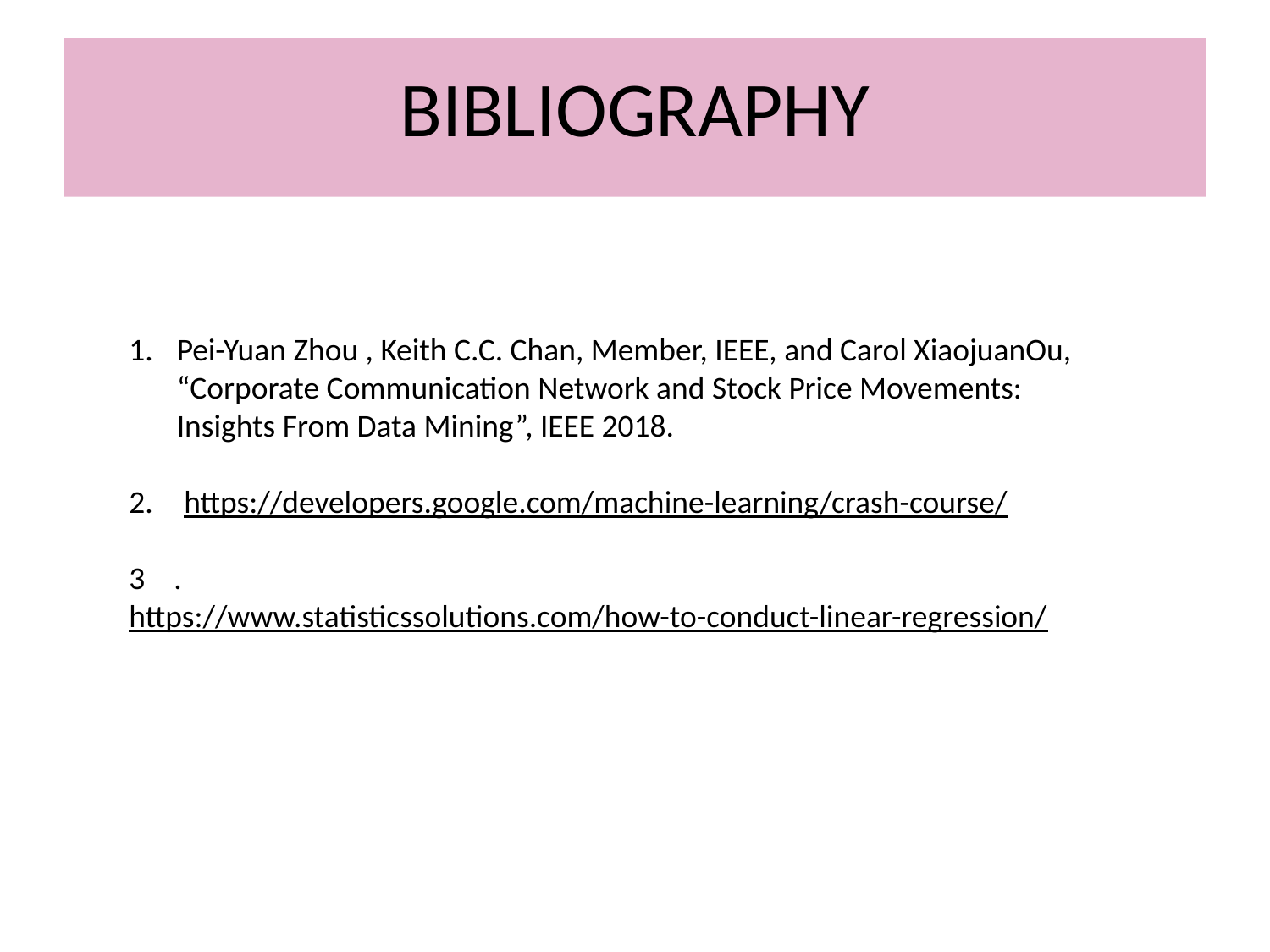

# BIBLIOGRAPHY
Pei-Yuan Zhou , Keith C.C. Chan, Member, IEEE, and Carol XiaojuanOu, “Corporate Communication Network and Stock Price Movements: Insights From Data Mining”, IEEE 2018.

 https://developers.google.com/machine-learning/crash-course/

3    .https://www.statisticssolutions.com/how-to-conduct-linear-regression/